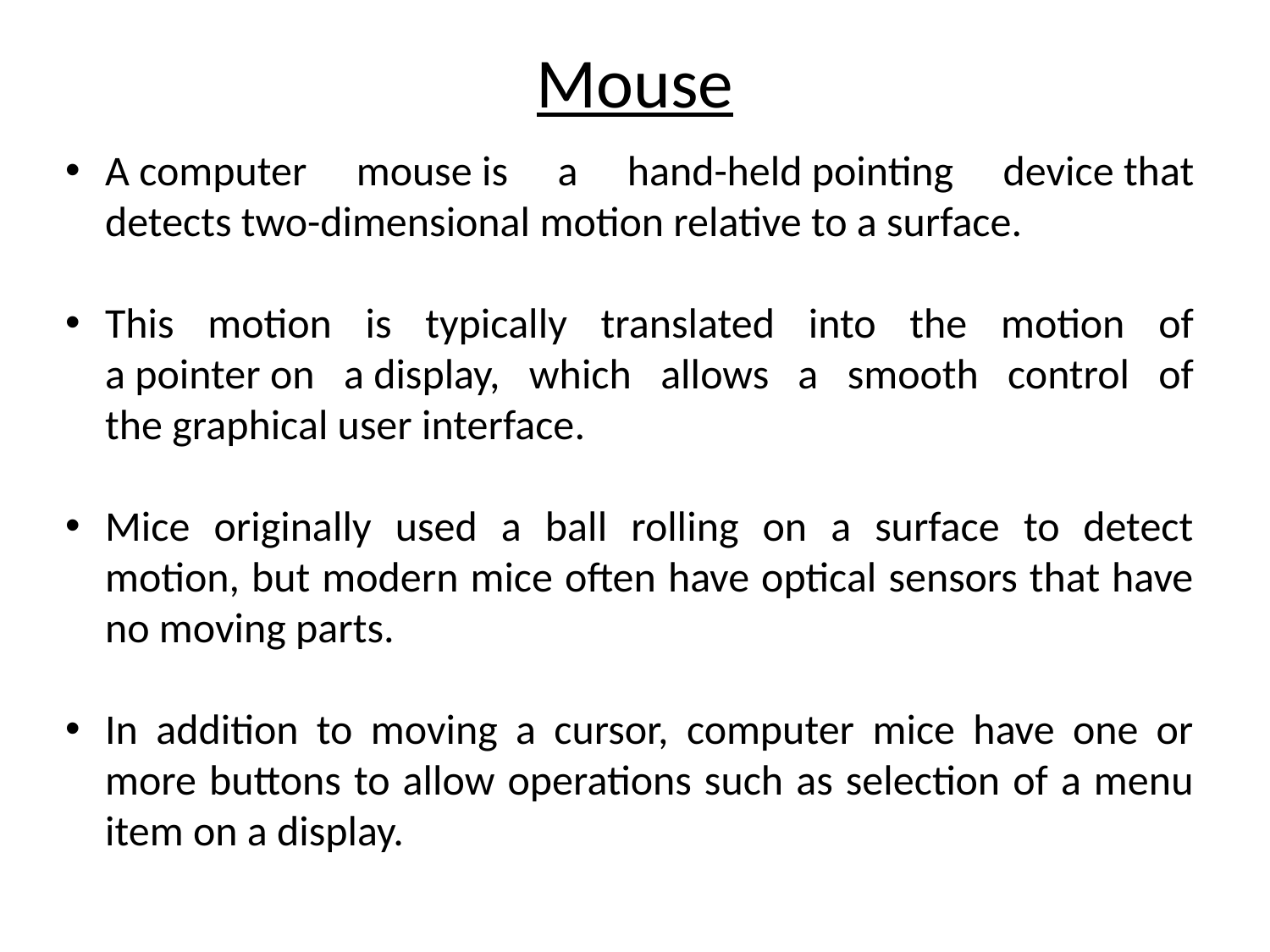

# Mouse
A computer mouse is a hand-held pointing device that detects two-dimensional motion relative to a surface.

This motion is typically translated into the motion of a pointer on a display, which allows a smooth control of the graphical user interface.

Mice originally used a ball rolling on a surface to detect motion, but modern mice often have optical sensors that have no moving parts.

In addition to moving a cursor, computer mice have one or more buttons to allow operations such as selection of a menu item on a display.